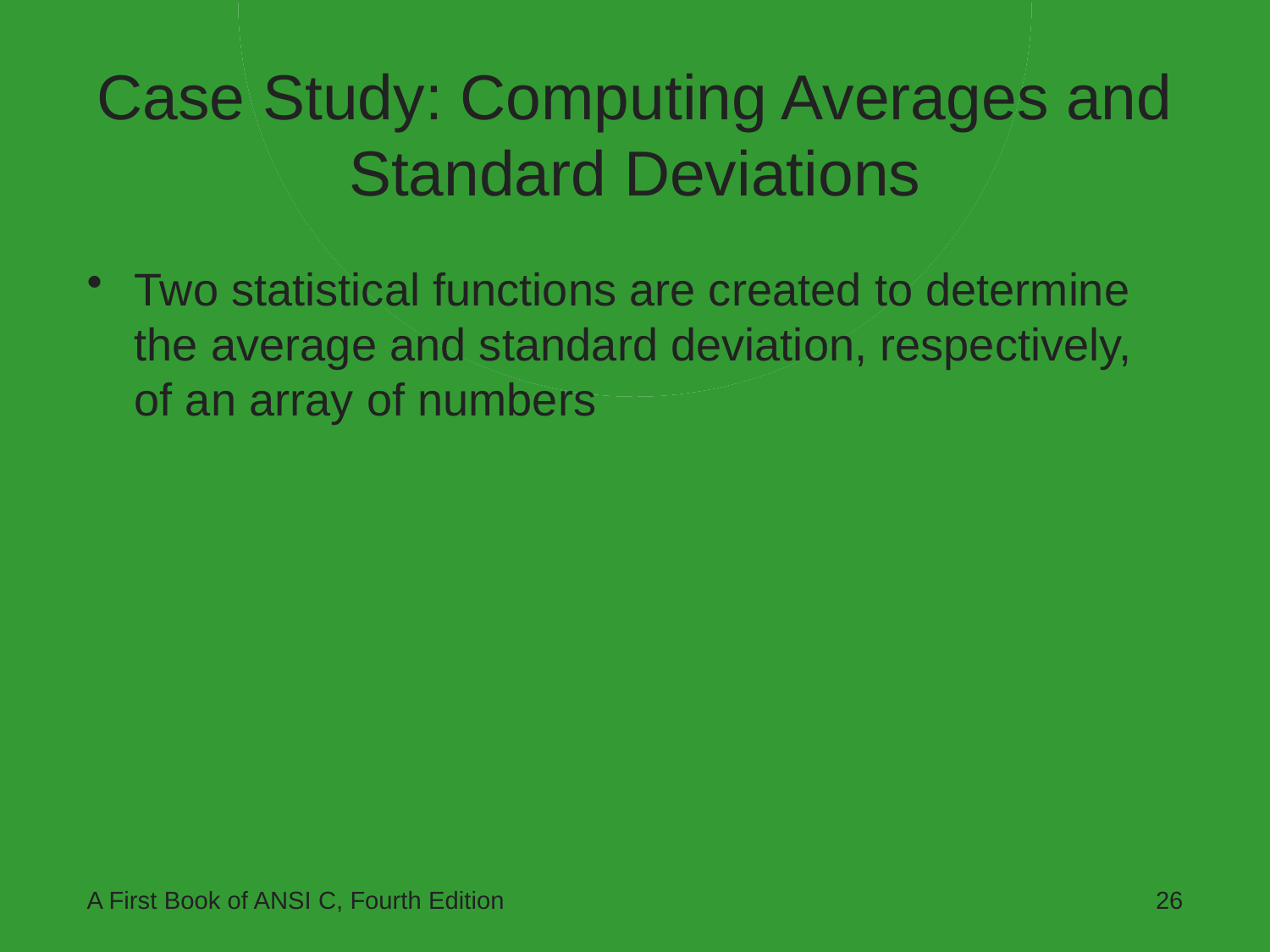

# Case Study: Computing Averages and Standard Deviations
Two statistical functions are created to determine the average and standard deviation, respectively, of an array of numbers

A First Book of ANSI C, Fourth Edition
26